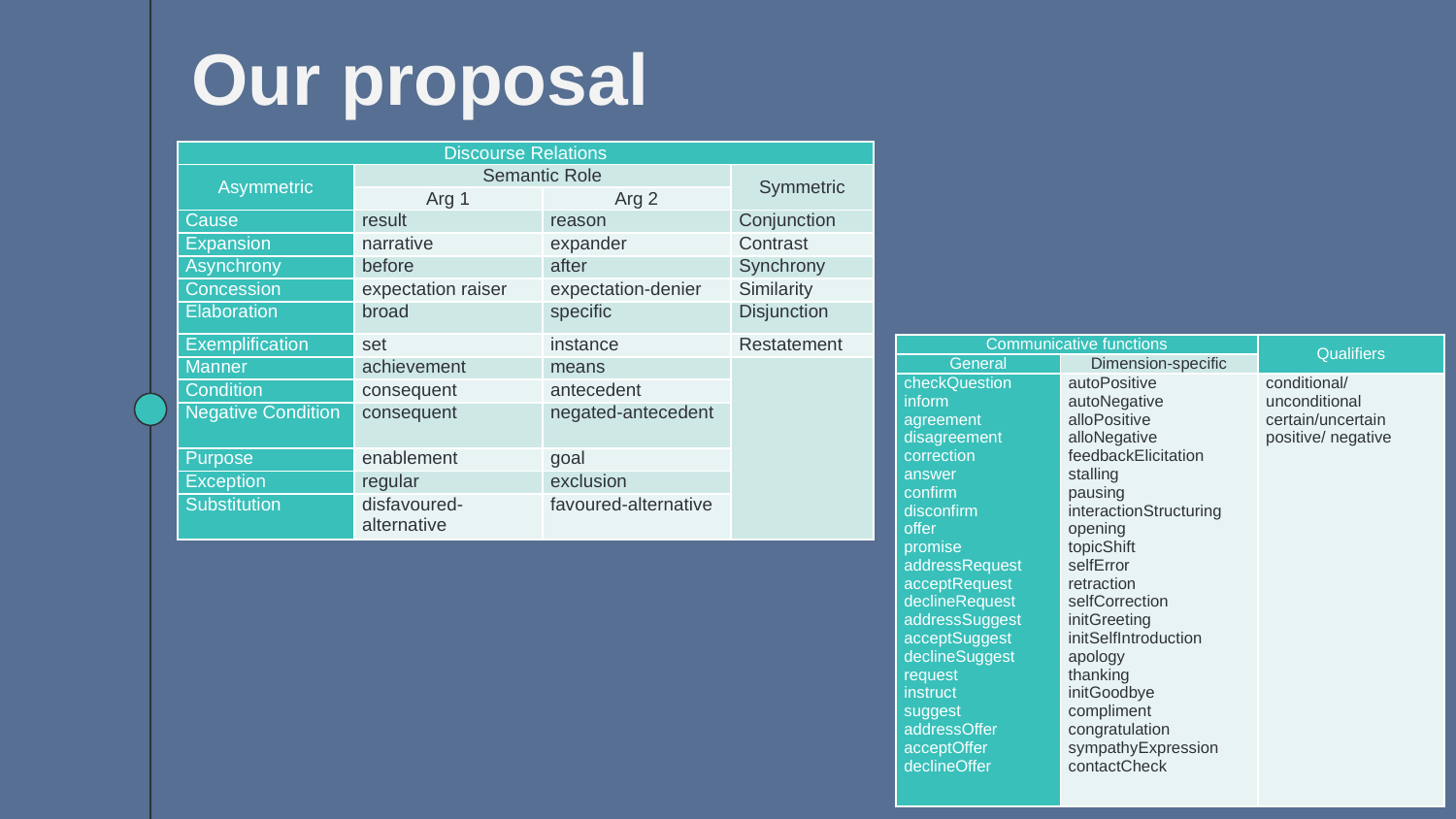

Our proposal
| Discourse Relations |  |  |  |
| --- | --- | --- | --- |
| Asymmetric | Semantic Role |  | Symmetric |
|  | Arg 1 | Arg 2 |  |
| Cause | result | reason | Conjunction |
| Expansion | narrative | expander | Contrast |
| Asynchrony | before | after | Synchrony |
| Concession | expectation raiser | expectation-denier | Similarity |
| Elaboration | broad | specific | Disjunction |
| Exemplification | set | instance | Restatement |
| Manner | achievement | means |  |
| Condition | consequent | antecedent |  |
| Negative Condition | consequent | negated-antecedent |  |
| Purpose | enablement | goal |  |
| Exception | regular | exclusion |  |
| Substitution | disfavoured-alternative | favoured-alternative |  |
| Communicative functions |  | Qualifiers |
| --- | --- | --- |
| General | Dimension-specific |  |
| checkQuestion inform agreement disagreement correction answer confirm disconfirm offer promise addressRequest acceptRequest declineRequest addressSuggest acceptSuggest declineSuggest request instruct suggest addressOffer acceptOffer declineOffer | autoPositive autoNegative alloPositive alloNegative feedbackElicitation stalling pausing interactionStructuring opening topicShift selfError retraction selfCorrection initGreeting initSelfIntroduction apology thanking initGoodbye compliment congratulation sympathyExpression contactCheck | conditional/ unconditional certain/uncertain positive/ negative |
11